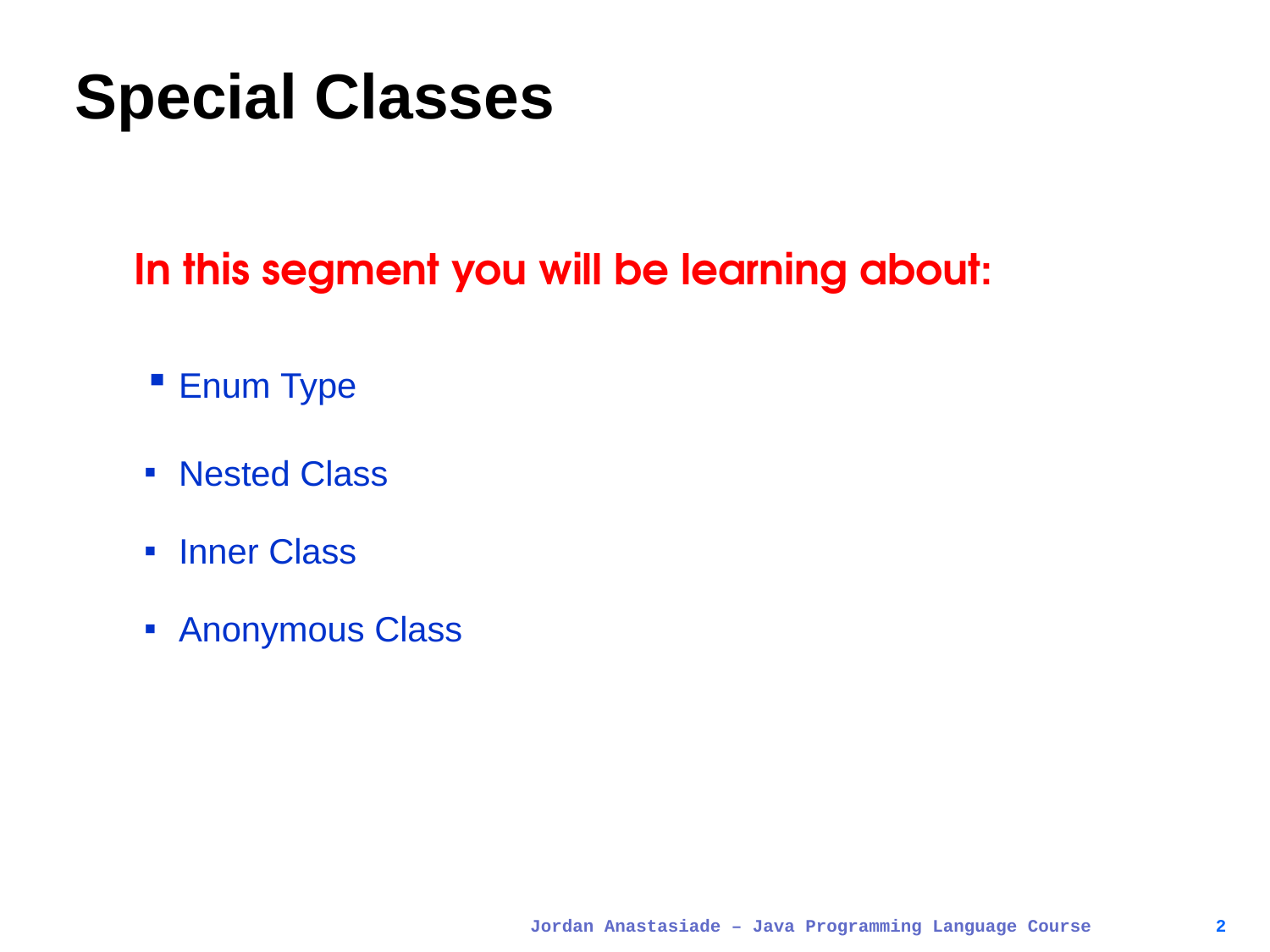

# Special Classes
In this segment you will be learning about:

Enum Type

Nested Class

Inner Class

Anonymous Class
Jordan Anastasiade – Java Programming Language Course
2